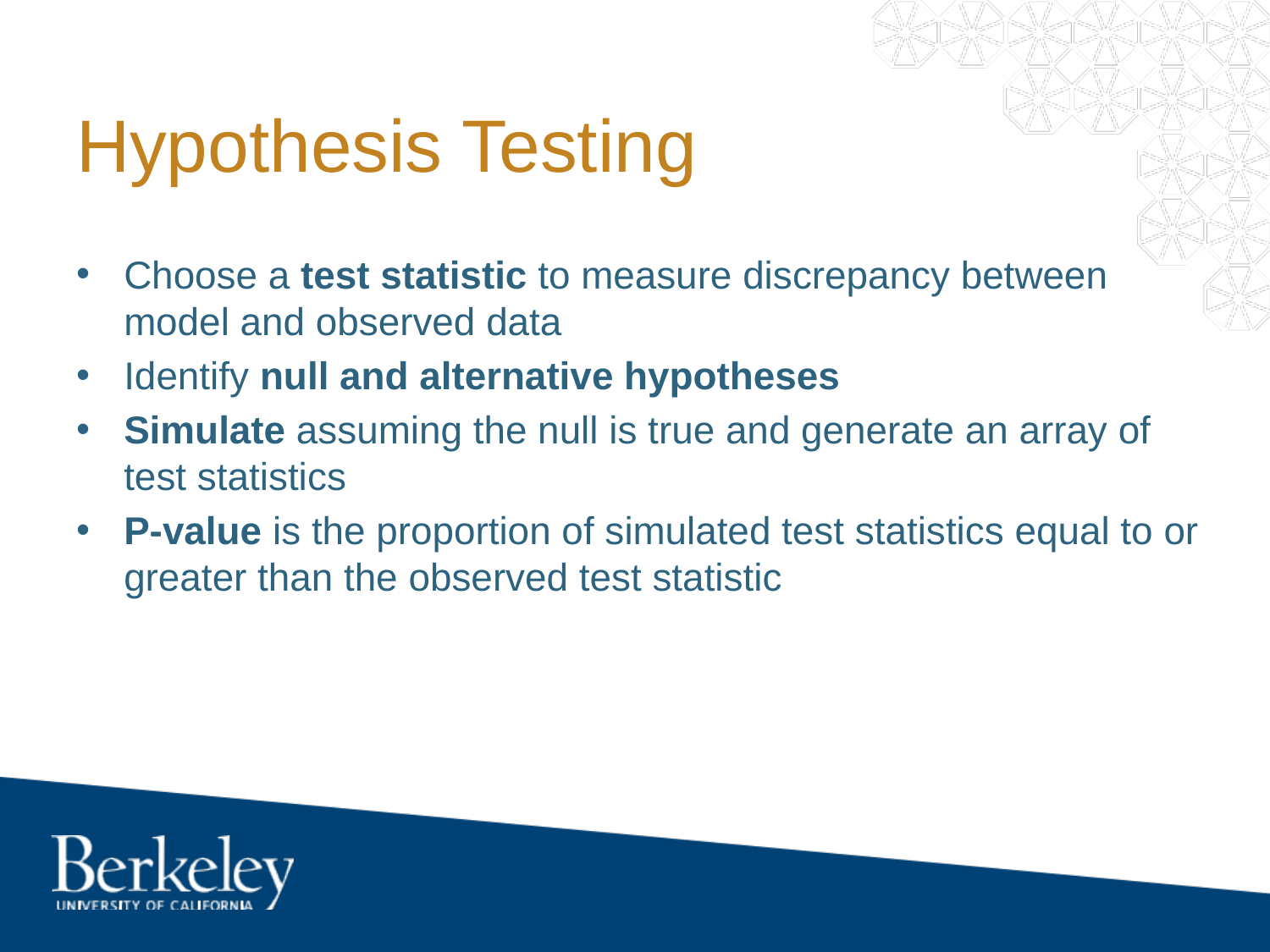

# Hypothesis Testing
Choose a test statistic to measure discrepancy between model and observed data
Identify null and alternative hypotheses
Simulate assuming the null is true and generate an array of test statistics
P-value is the proportion of simulated test statistics equal to or greater than the observed test statistic